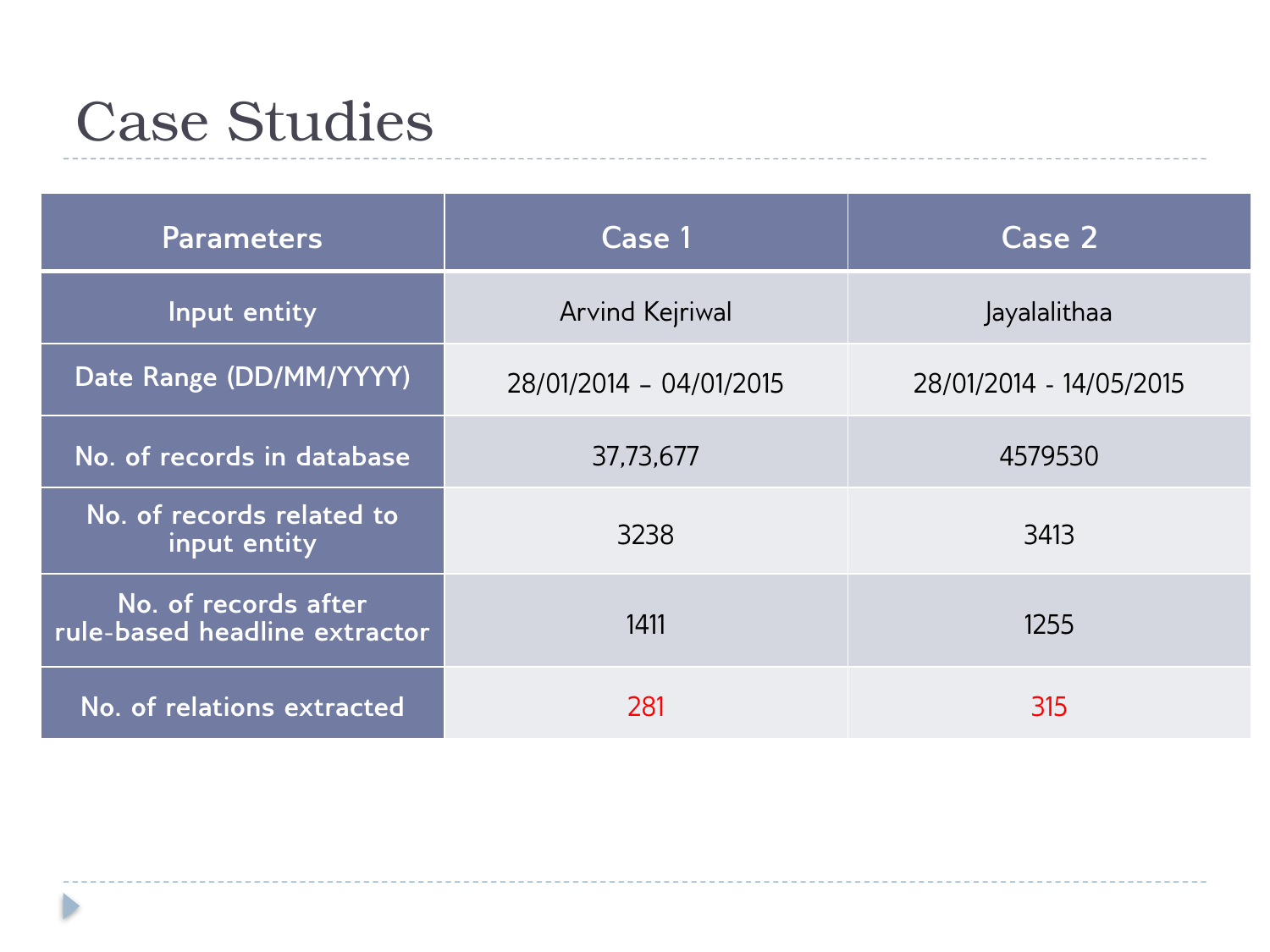

# Case Studies

| Parameters | Case 1 | Case 2 |
| --- | --- | --- |
| Input entity | Arvind Kejriwal | Jayalalithaa |
| Date Range (DD/MM/YYYY) | 28/01/2014 – 04/01/2015 | 28/01/2014 - 14/05/2015 |
| No. of records in database | 37,73,677 | 4579530 |
| No. of records related to input entity | 3238 | 3413 |
| No. of records after rule-based headline extractor | 1411 | 1255 |
| No. of relations extracted | 281 | 315 |